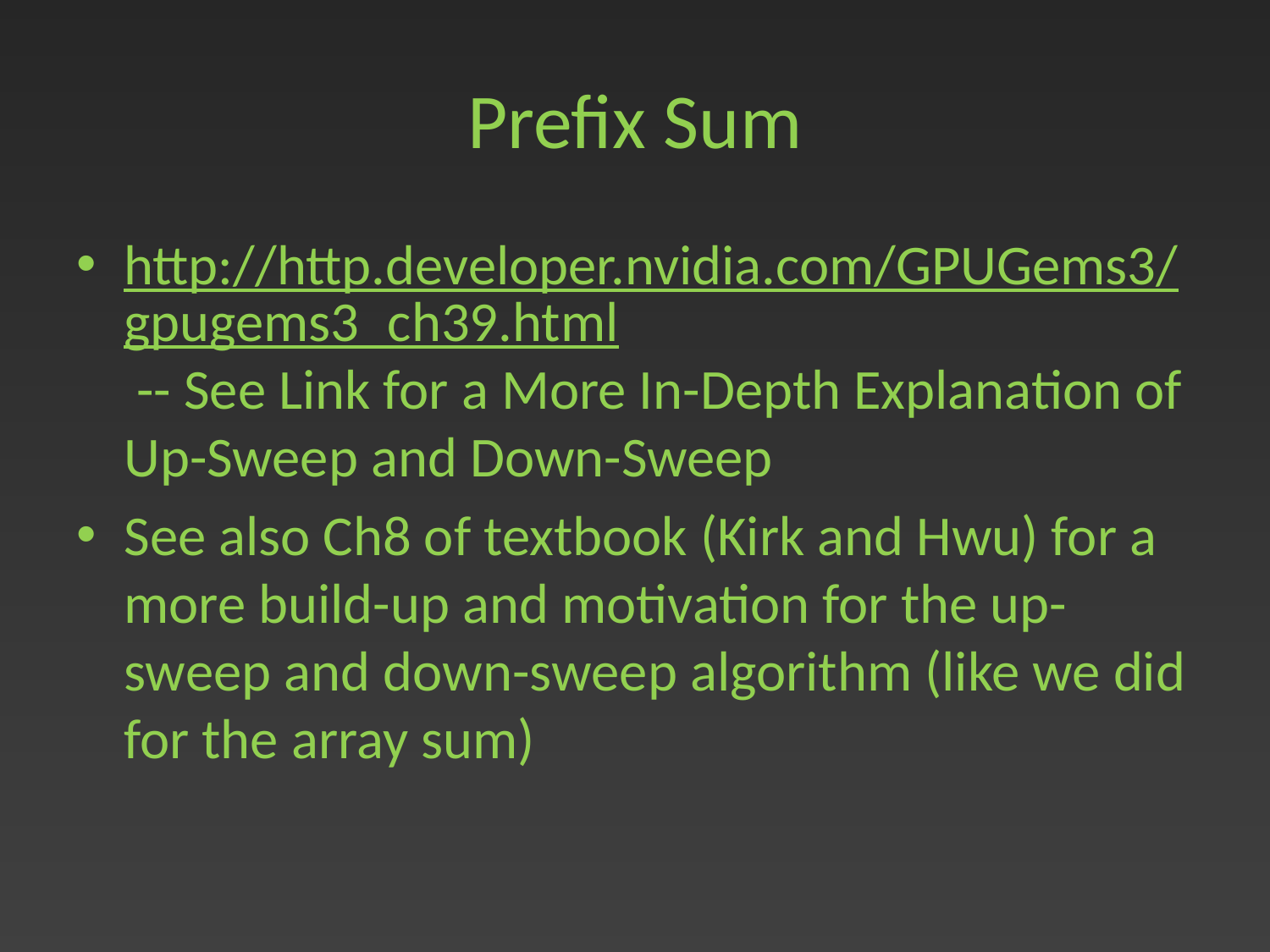

# Prefix Sum
http://http.developer.nvidia.com/GPUGems3/gpugems3_ch39.html -- See Link for a More In-Depth Explanation of Up-Sweep and Down-Sweep
See also Ch8 of textbook (Kirk and Hwu) for a more build-up and motivation for the up-sweep and down-sweep algorithm (like we did for the array sum)